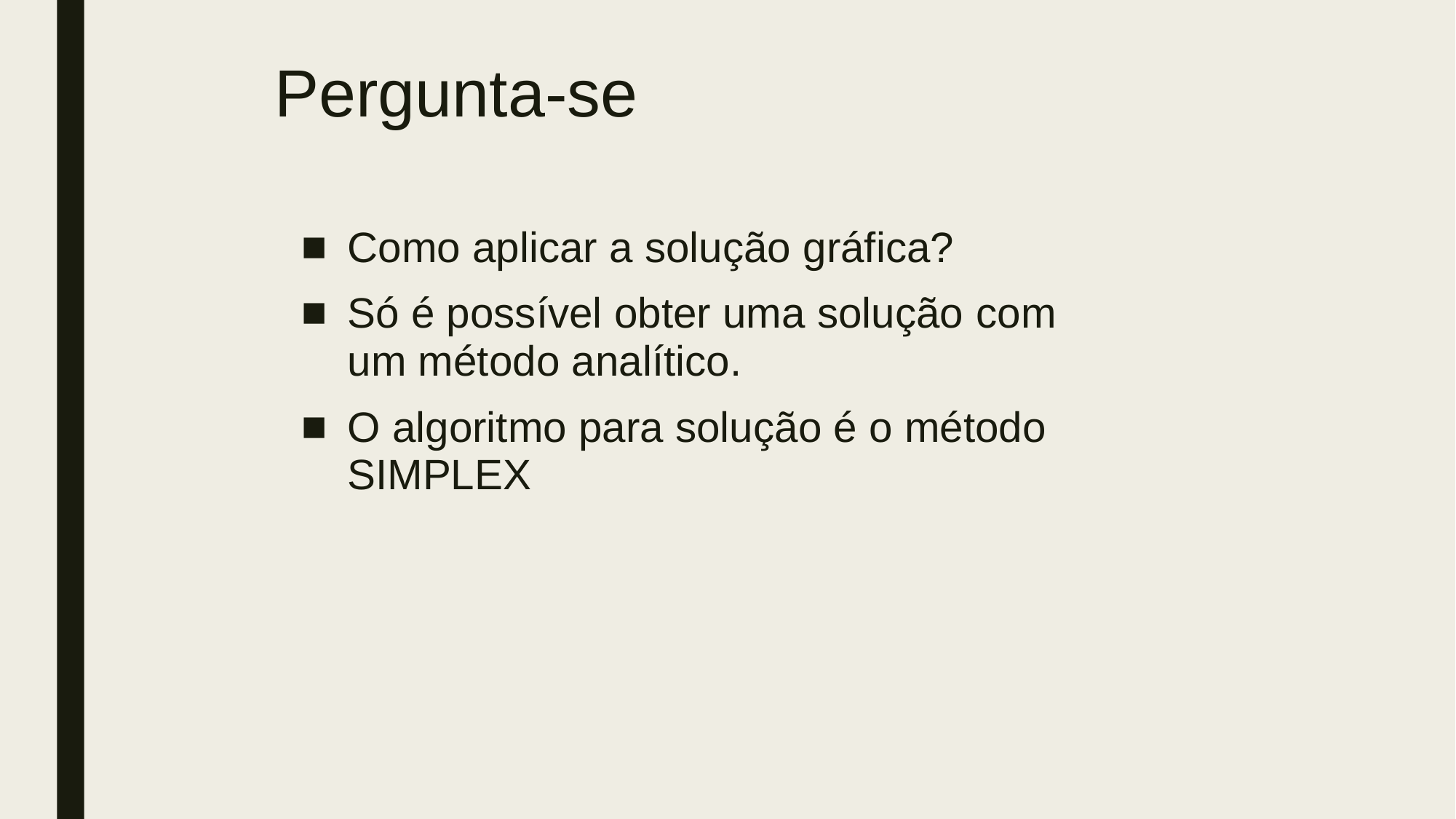

# Pergunta-se
Como aplicar a solução gráfica?
Só é possível obter uma solução com um método analítico.
O algoritmo para solução é o método SIMPLEX